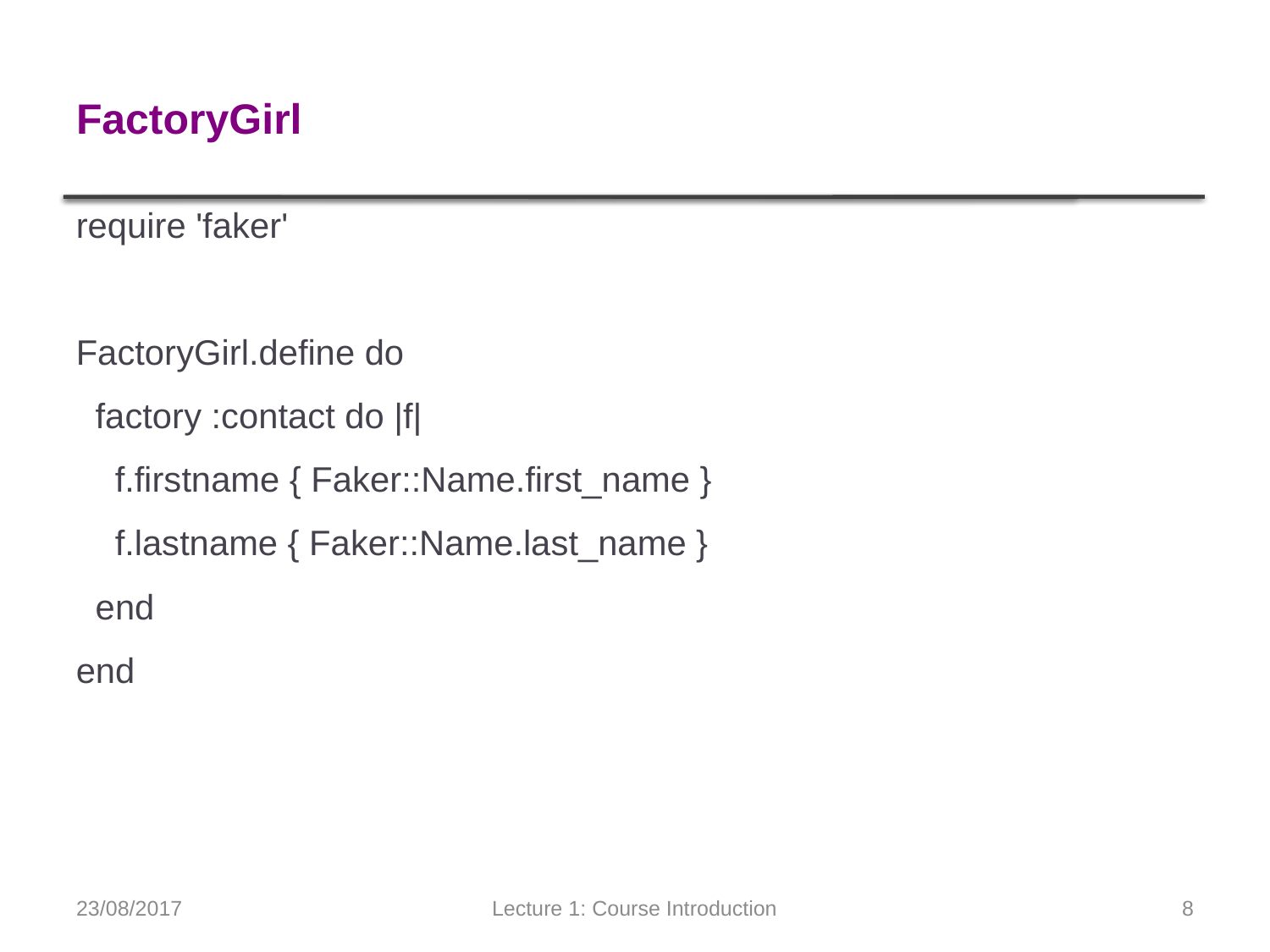

# FactoryGirl
require 'faker'

FactoryGirl.define do
  factory :contact do |f|
    f.firstname { Faker::Name.first_name }
    f.lastname { Faker::Name.last_name }
  end
end
23/08/2017
Lecture 1: Course Introduction
8